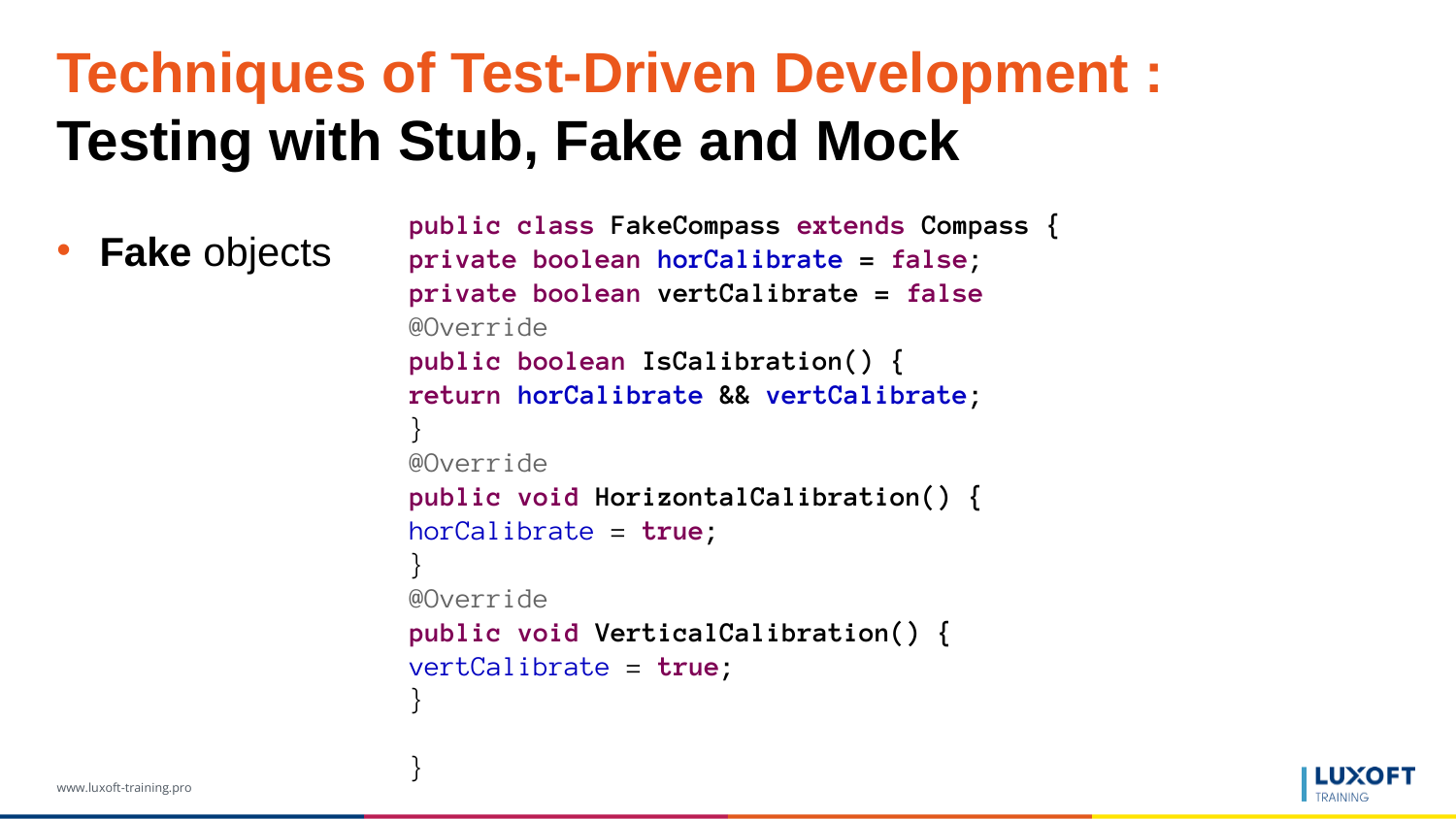

# Techniques of Test-Driven Development : Testing with Stub, Fake and Mock
public class FakeCompass extends Compass {
private boolean horCalibrate = false;
private boolean vertCalibrate = false
@Override
public boolean IsCalibration() {
return horCalibrate && vertCalibrate;
}
@Override
public void HorizontalCalibration() {
horCalibrate = true;
}
@Override
public void VerticalCalibration() {
vertCalibrate = true;
}

}
Fake objects